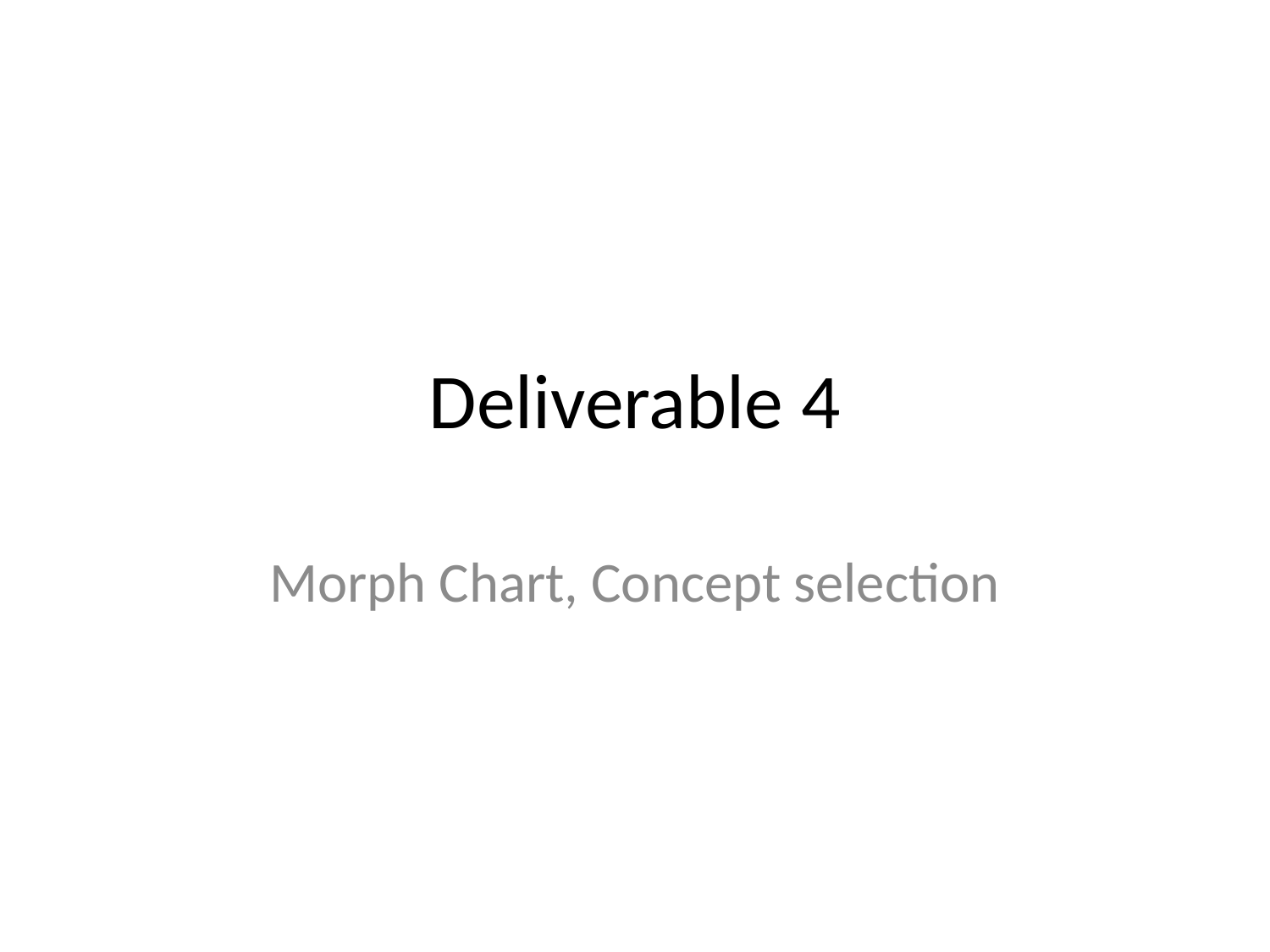

# Deliverable 4
Morph Chart, Concept selection